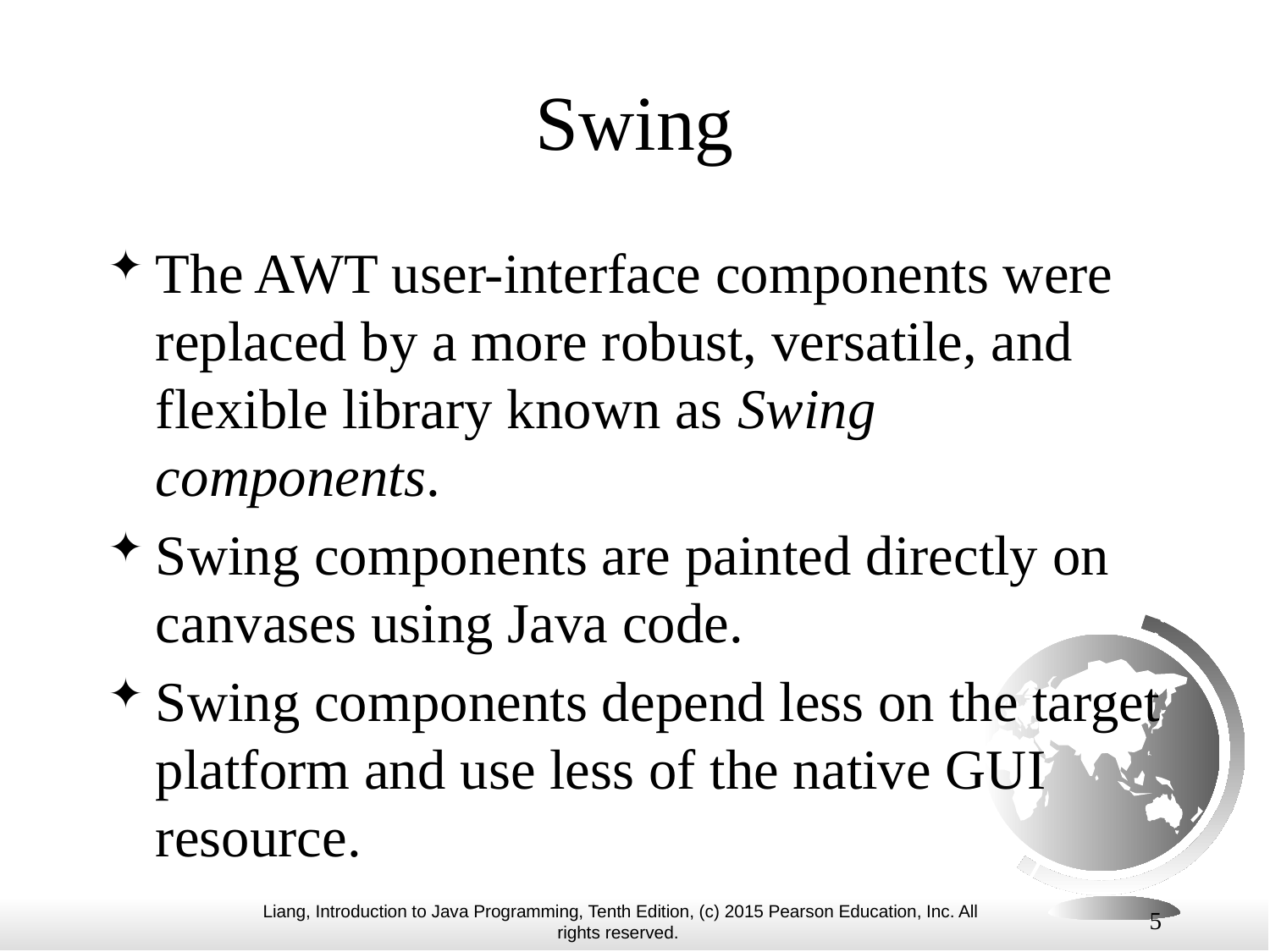

# Swing
The AWT user-interface components were replaced by a more robust, versatile, and flexible library known as Swing components.
Swing components are painted directly on canvases using Java code.
Swing components depend less on the target platform and use less of the native GUI resource.
5